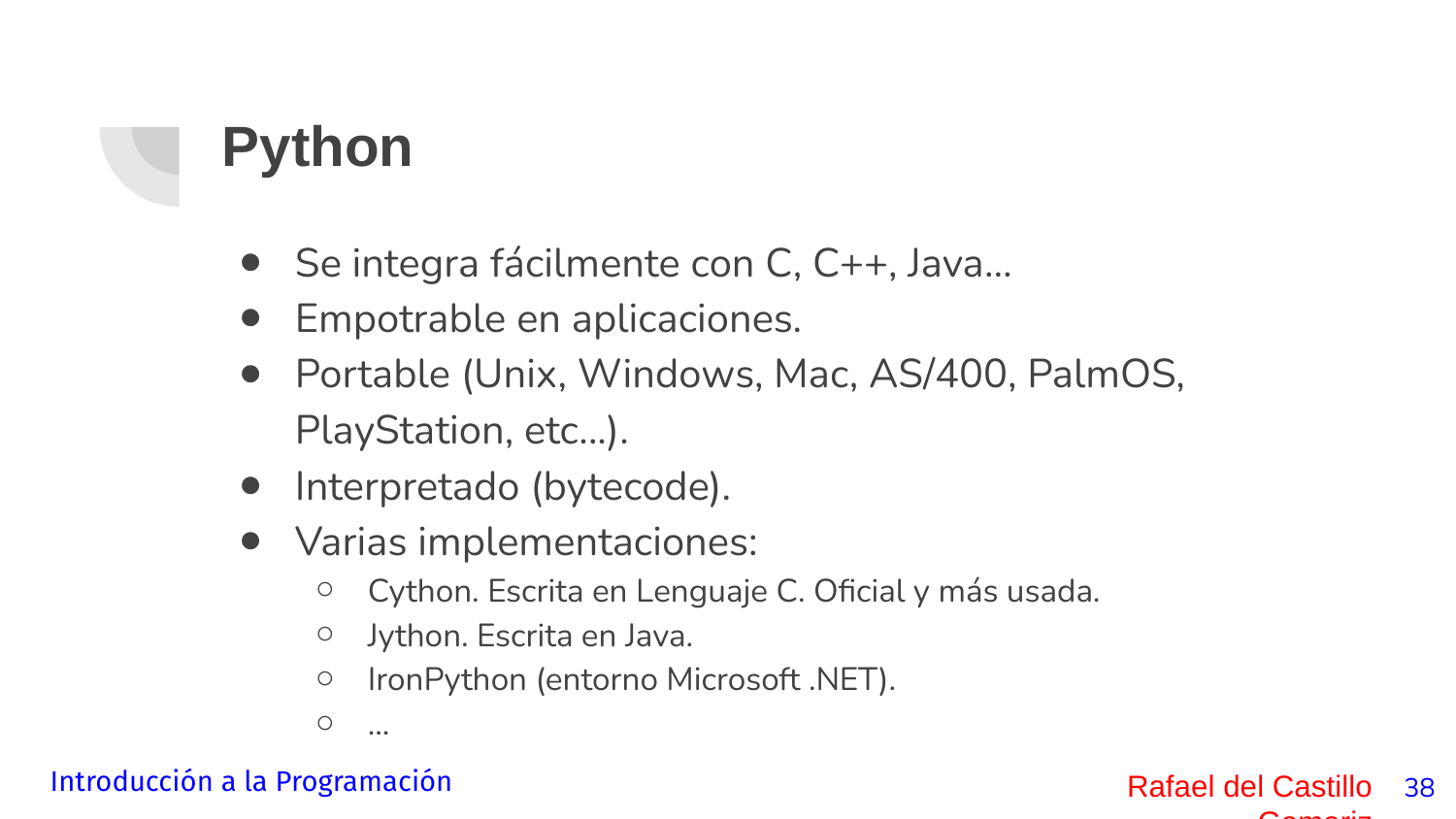

# Python
Se integra fácilmente con C, C++, Java…
Empotrable en aplicaciones.
Portable (Unix, Windows, Mac, AS/400, PalmOS, PlayStation, etc...).
Interpretado (bytecode).
Varias implementaciones:
Cython. Escrita en Lenguaje C. Oficial y más usada.
Jython. Escrita en Java.
IronPython (entorno Microsoft .NET).
...

38